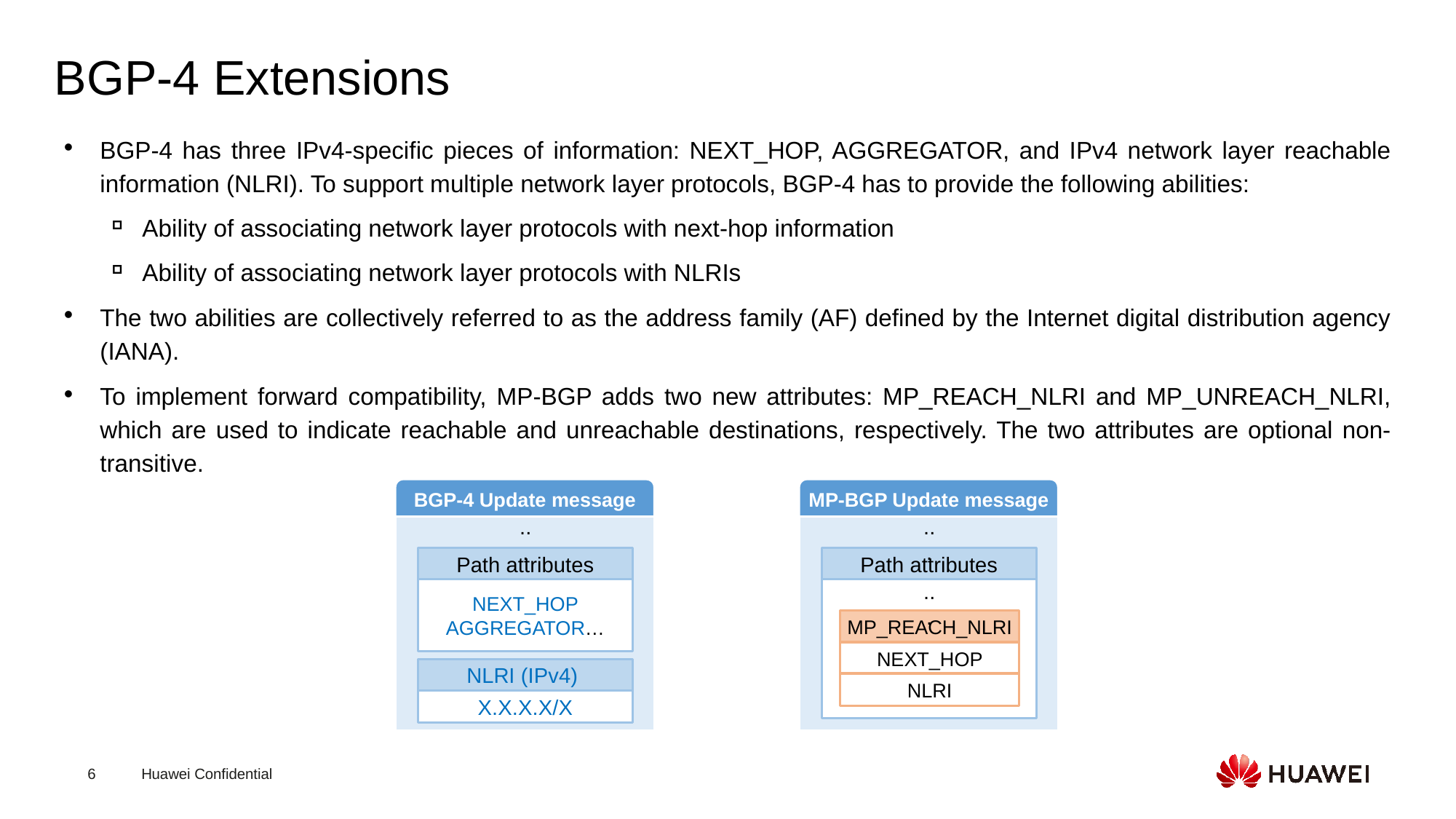

# BGP-4 Extensions
BGP-4 has three IPv4-specific pieces of information: NEXT_HOP, AGGREGATOR, and IPv4 network layer reachable information (NLRI). To support multiple network layer protocols, BGP-4 has to provide the following abilities:
Ability of associating network layer protocols with next-hop information
Ability of associating network layer protocols with NLRIs
The two abilities are collectively referred to as the address family (AF) defined by the Internet digital distribution agency (IANA).
To implement forward compatibility, MP-BGP adds two new attributes: MP_REACH_NLRI and MP_UNREACH_NLRI, which are used to indicate reachable and unreachable destinations, respectively. The two attributes are optional non-transitive.
BGP-4 Update message
MP-BGP Update message
...
...

Path attributes
Path attributes
...
NEXT_HOP
AGGREGATOR…

MP_REACH_NLRI
NEXT_HOP
NLRI (IPv4)
NLRI
X.X.X.X/X